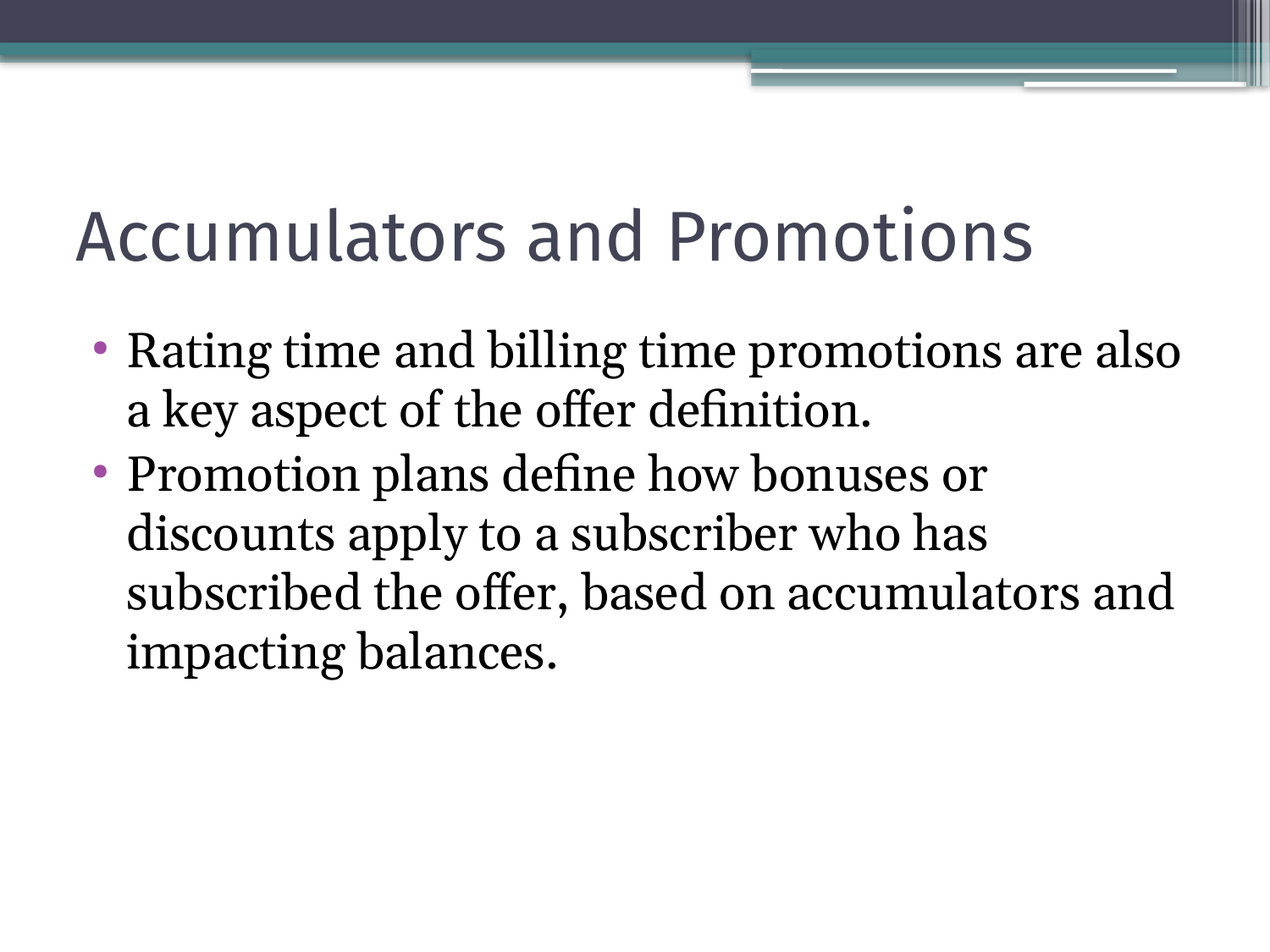

# Accumulators and Promotions
Rating time and billing time promotions are also a key aspect of the offer definition.
Promotion plans define how bonuses or discounts apply to a subscriber who has subscribed the offer, based on accumulators and impacting balances.